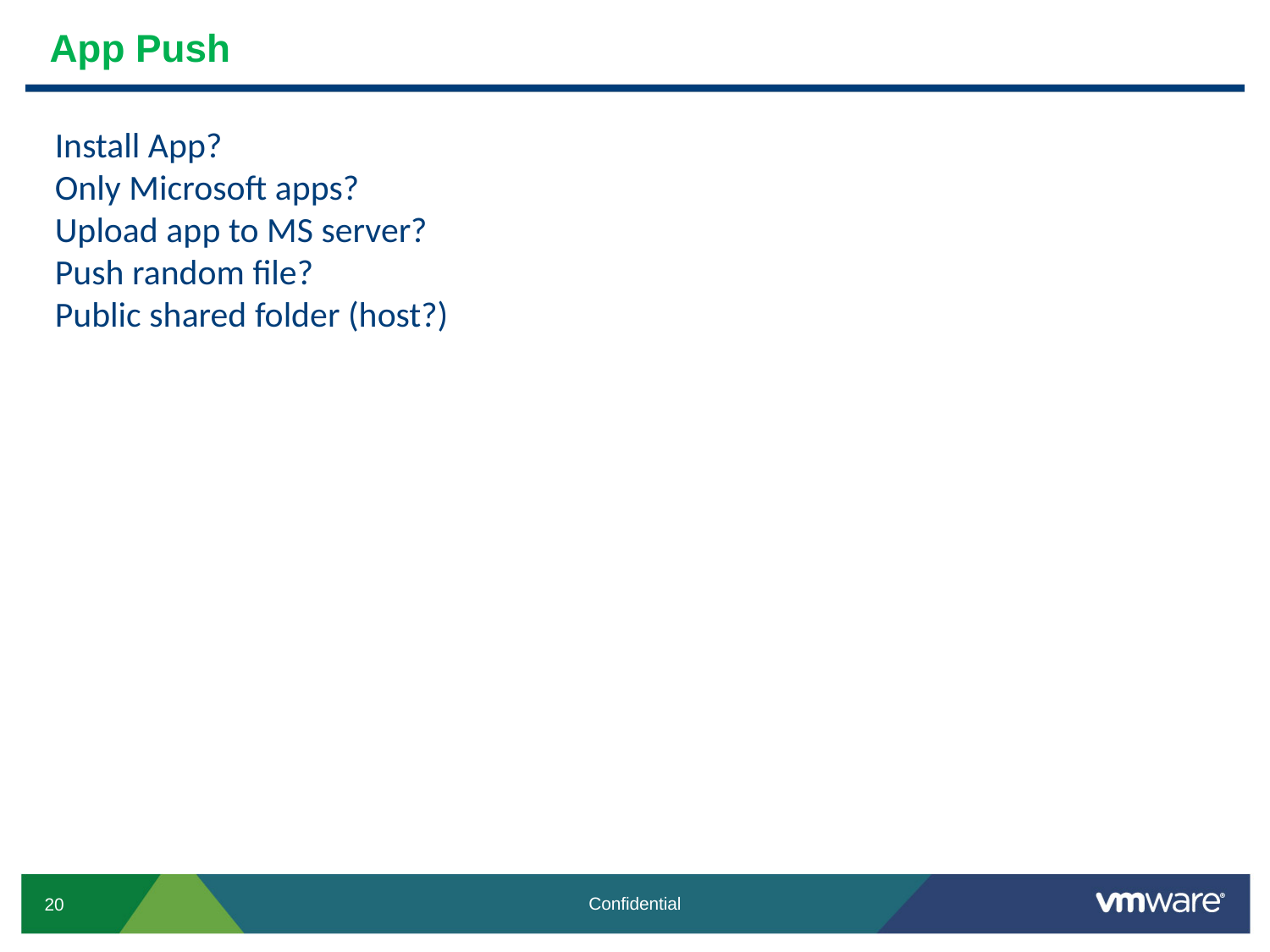

# App Push
Install App?
Only Microsoft apps?
Upload app to MS server?
Push random file?
Public shared folder (host?)